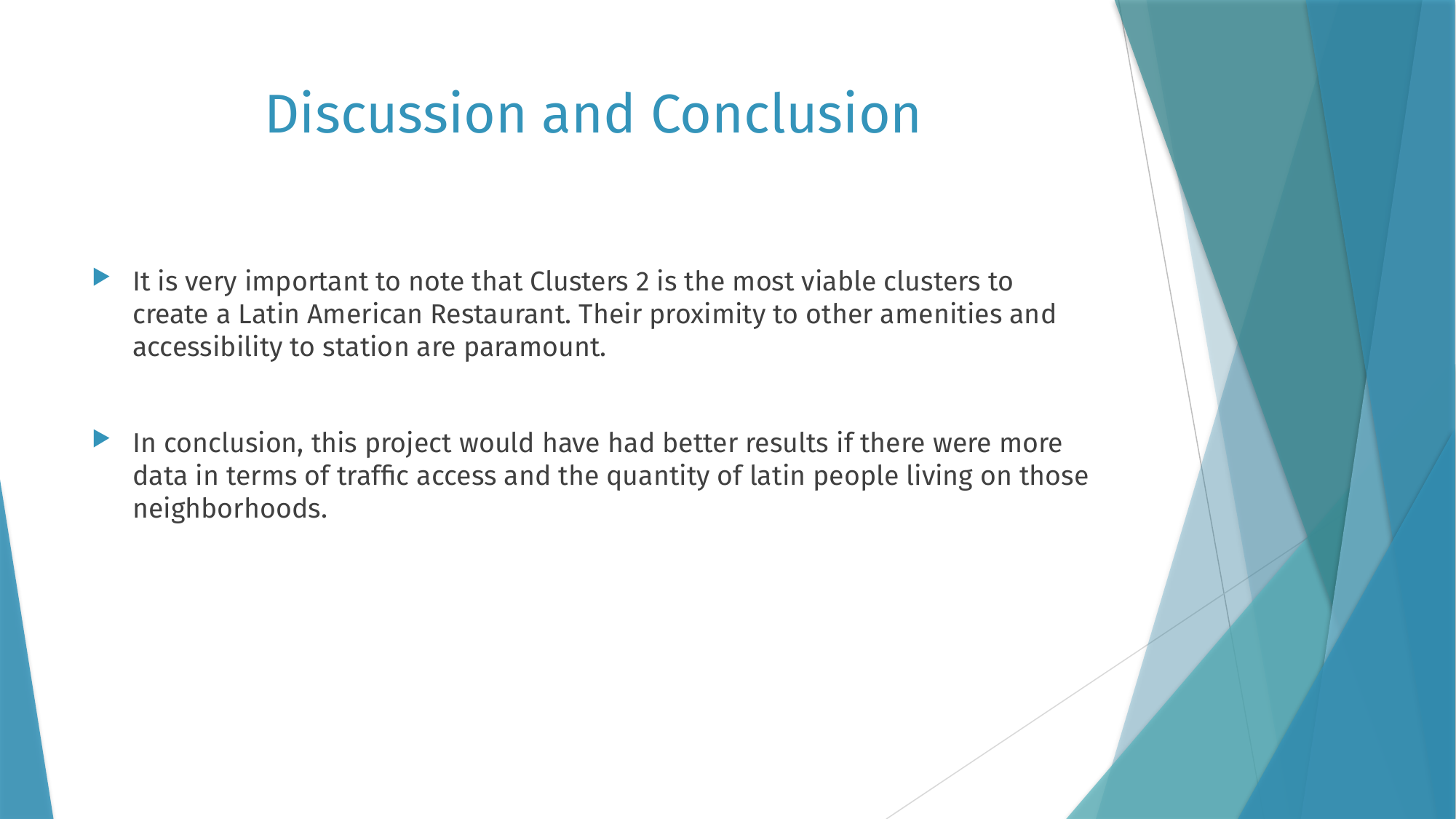

# Discussion and Conclusion
It is very important to note that Clusters 2 is the most viable clusters to create a Latin American Restaurant. Their proximity to other amenities and accessibility to station are paramount.

In conclusion, this project would have had better results if there were more data in terms of traffic access and the quantity of latin people living on those neighborhoods.